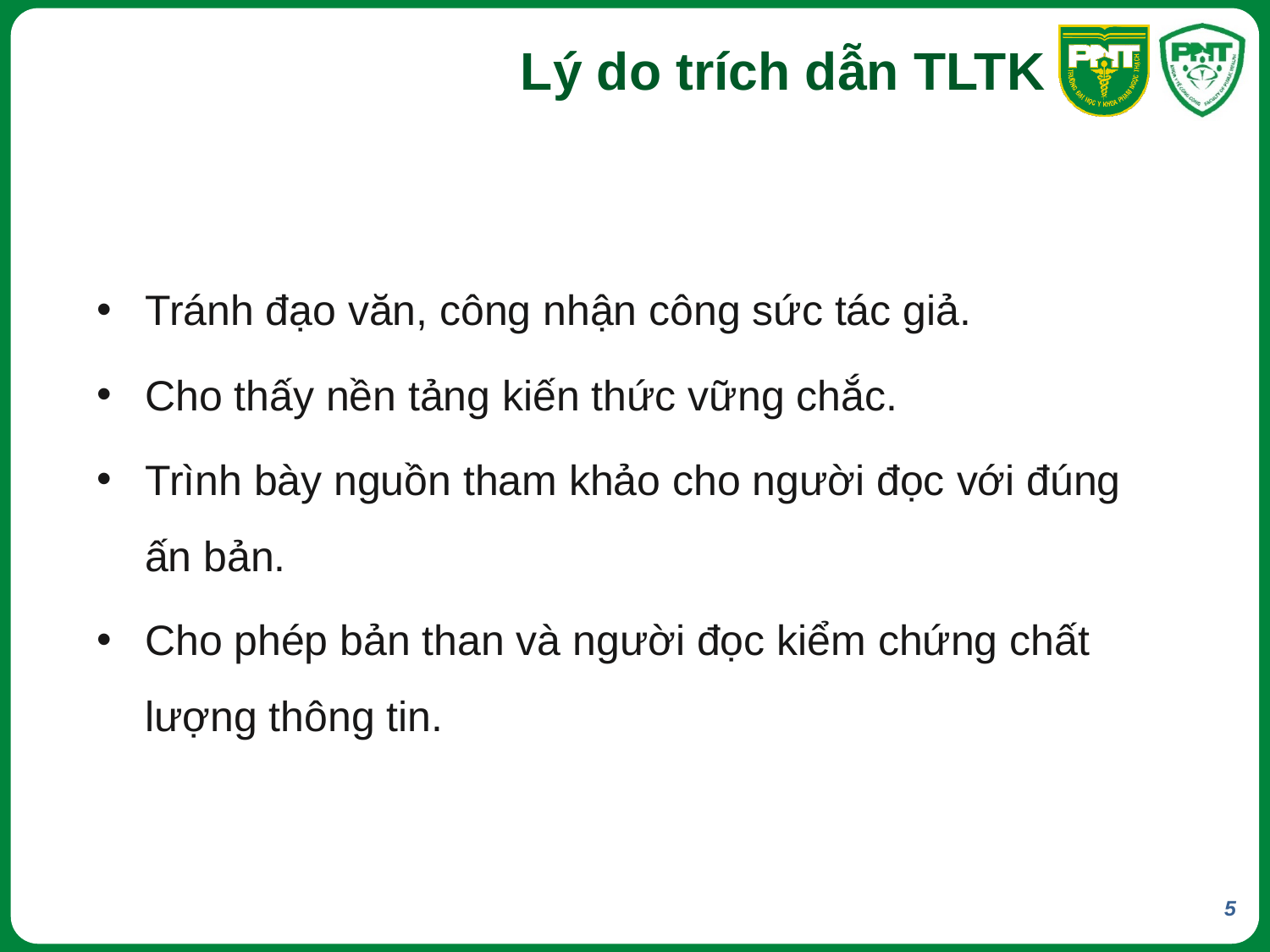

# Lý do trích dẫn TLTK
Tránh đạo văn, công nhận công sức tác giả.
Cho thấy nền tảng kiến thức vững chắc.
Trình bày nguồn tham khảo cho người đọc với đúng ấn bản.
Cho phép bản than và người đọc kiểm chứng chất lượng thông tin.
5